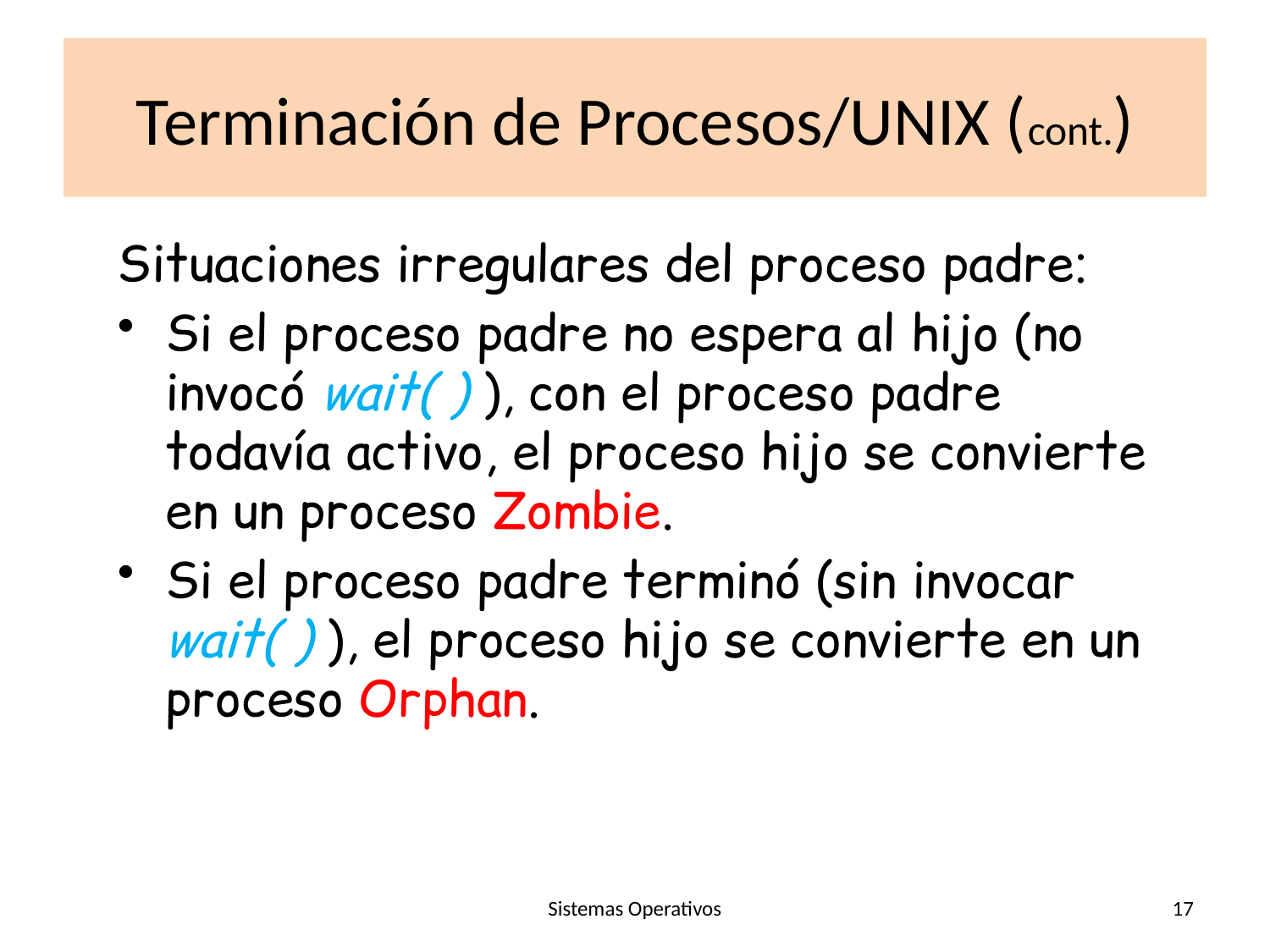

# Terminación de Procesos/UNIX (cont.)
Situaciones irregulares del proceso padre:
Si el proceso padre no espera al hijo (no invocó wait( ) ), con el proceso padre todavía activo, el proceso hijo se convierte en un proceso Zombie.
Si el proceso padre terminó (sin invocar wait( ) ), el proceso hijo se convierte en un proceso Orphan.
Sistemas Operativos
17